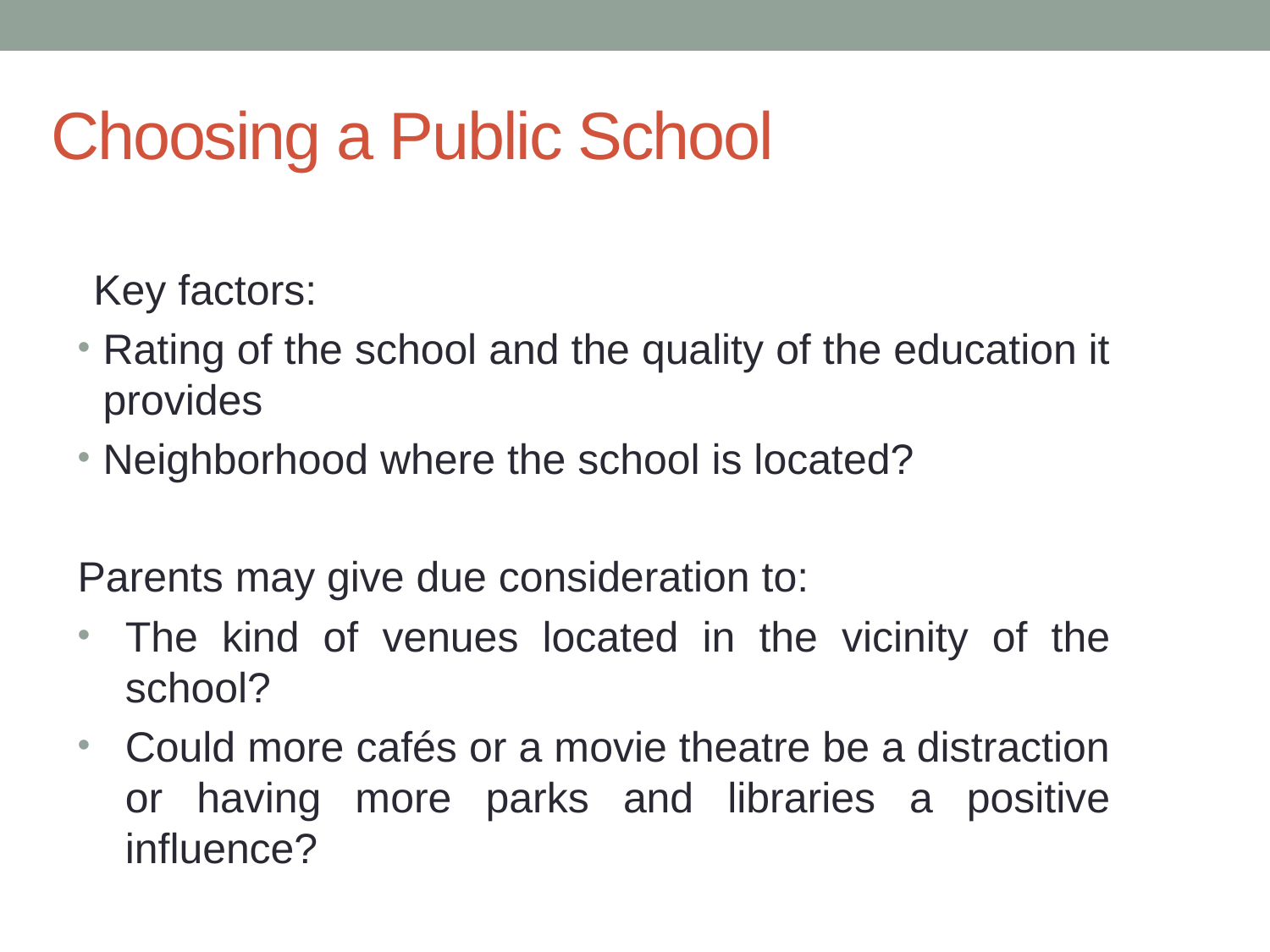

# Choosing a Public School
Key factors:
Rating of the school and the quality of the education it provides
Neighborhood where the school is located?

Parents may give due consideration to:
The kind of venues located in the vicinity of the school?
Could more cafés or a movie theatre be a distraction or having more parks and libraries a positive influence?